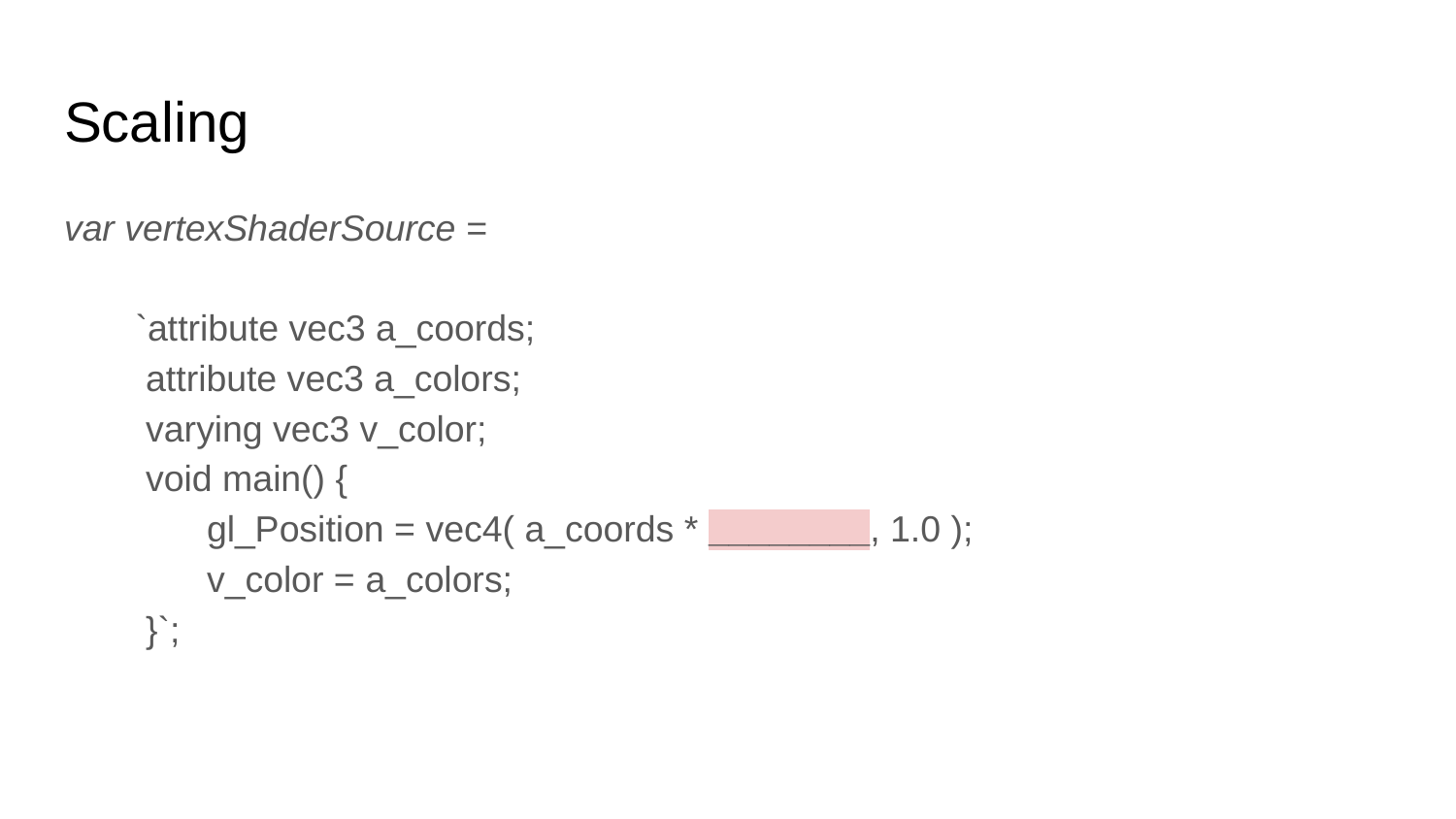

# Scaling
var vertexShaderSource =

       `attribute vec3 a_coords;
        attribute vec3 a_colors;
        varying vec3 v_color;
        void main() {
              gl_Position = vec4( a_coords * ________, 1.0 );
              v_color = a_colors;
        }`;